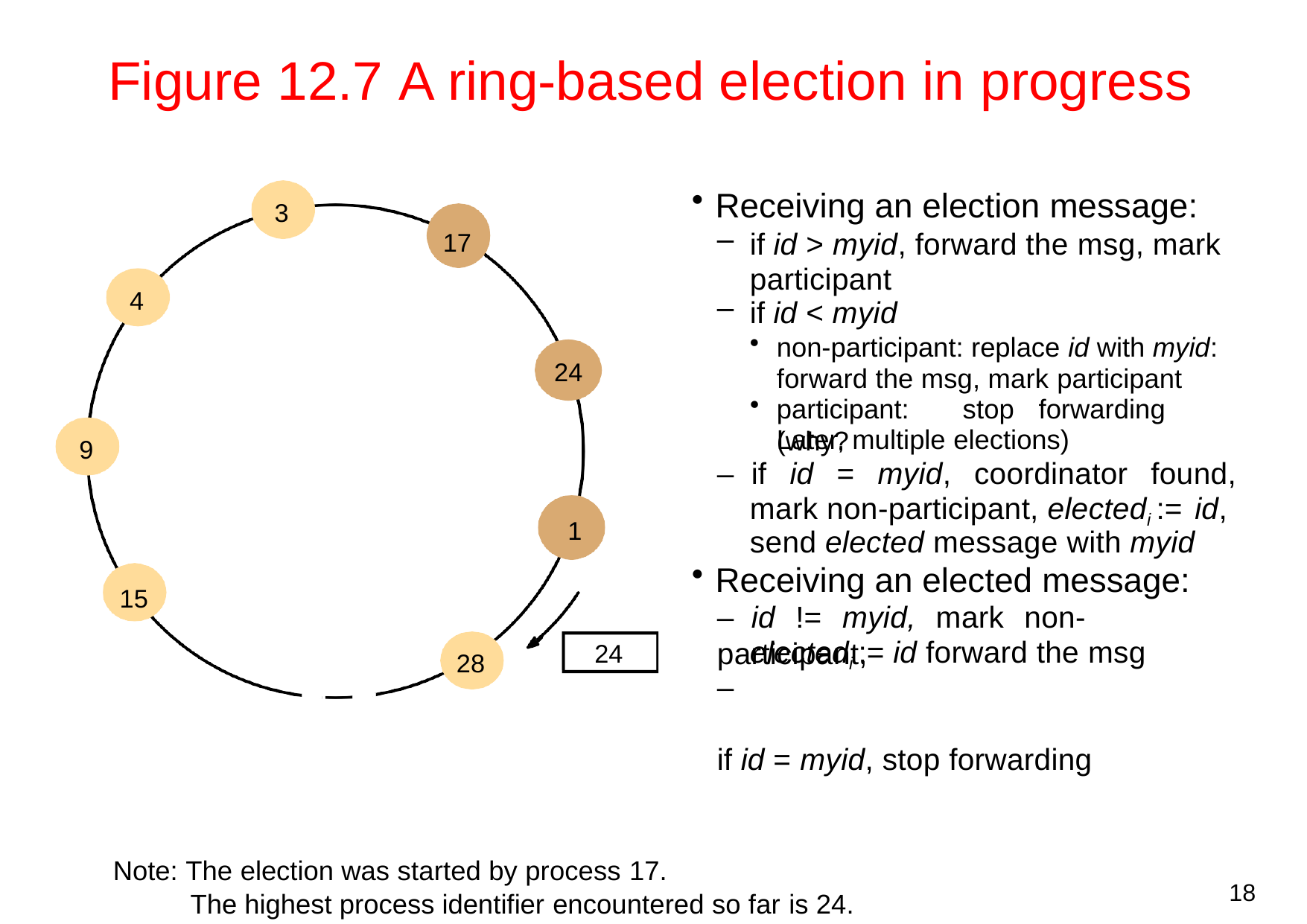

# Figure 12.7 A ring-based election in progress

Receiving an election message:
if id > myid, forward the msg, mark  participant
if id < myid
non-participant: replace id with myid:  forward the msg, mark participant
3
17
4
24
participant:	stop	forwarding	(why?
Later, multiple elections)
9
–	if	id	=	myid,	coordinator	found,
mark non-participant, electedi := id,
1
send elected message with myid
Receiving an elected message:
15
–	id	!=	myid,	mark	non-participant,
electedi := id forward the msg
24
28
–	if id = myid, stop forwarding

Note: The election was started by process 17.
The highest process identifier encountered so far is 24.  Participant processes are shown darkened
18